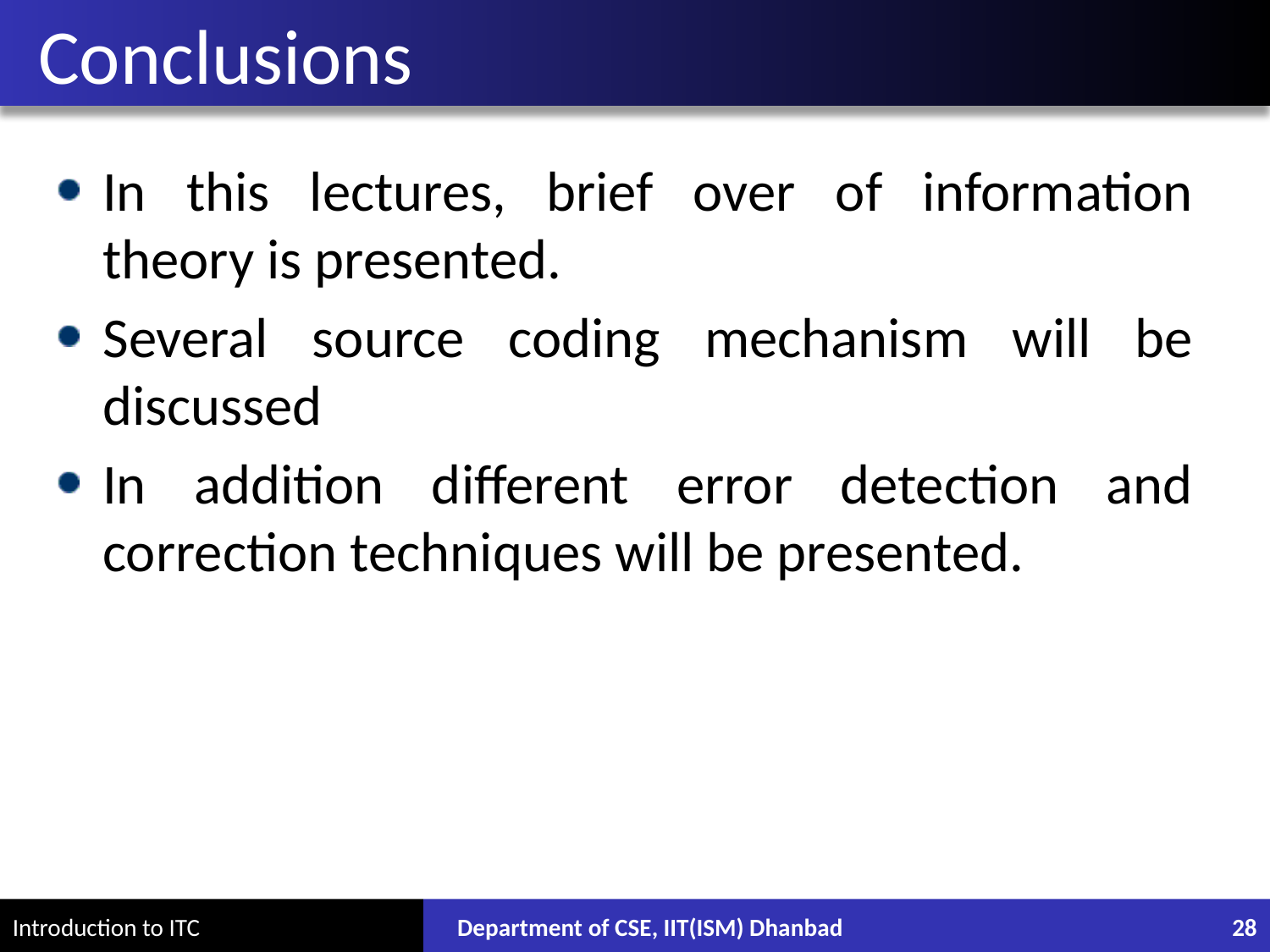

# Conclusions
In this lectures, brief over of information theory is presented.
Several source coding mechanism will be discussed
In addition different error detection and correction techniques will be presented.

Department of CSE, IIT(ISM) Dhanbad
28